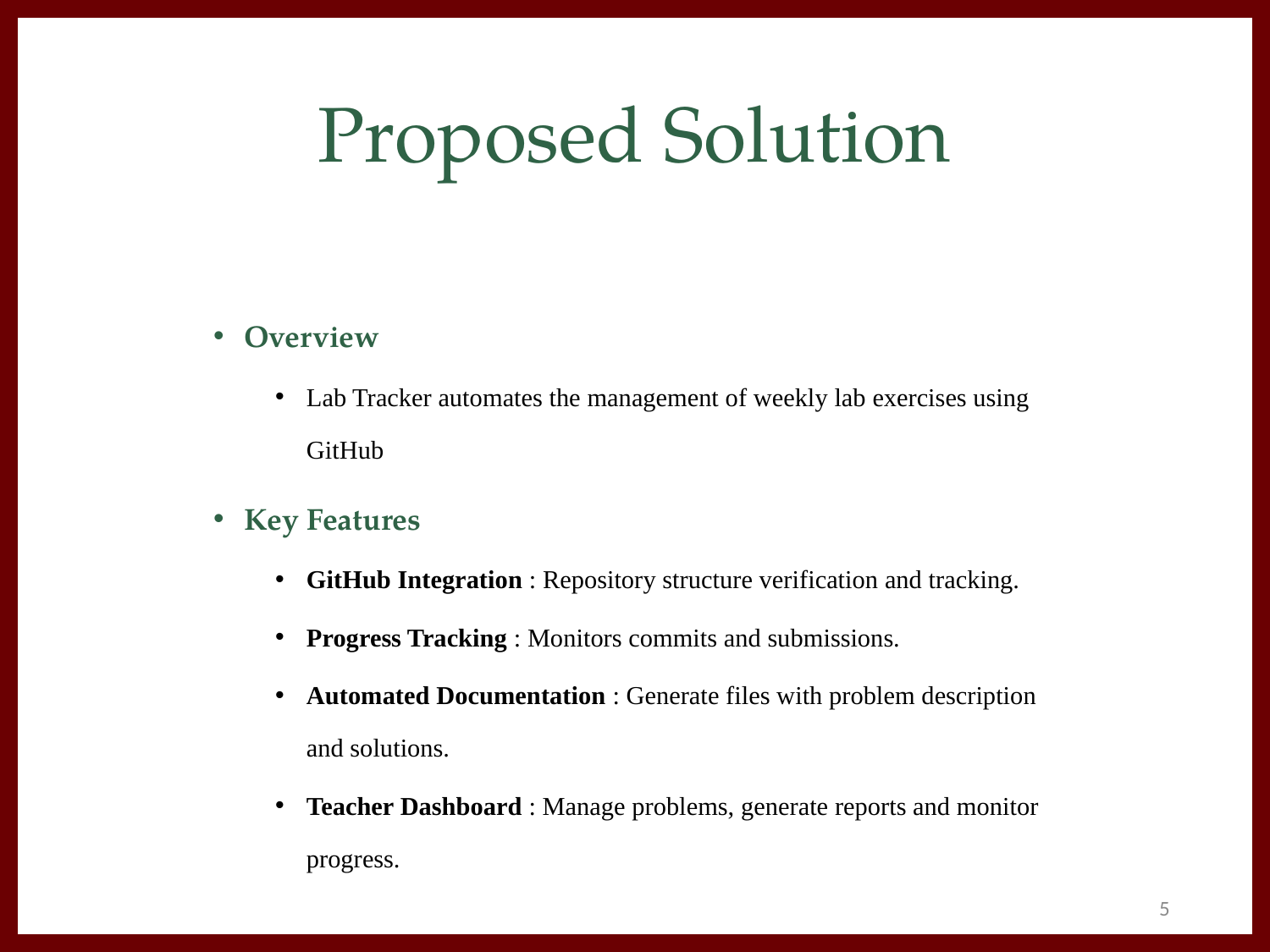

# Proposed Solution
Overview
Lab Tracker automates the management of weekly lab exercises using GitHub
Key Features
GitHub Integration : Repository structure verification and tracking.
Progress Tracking : Monitors commits and submissions.
Automated Documentation : Generate files with problem description and solutions.
Teacher Dashboard : Manage problems, generate reports and monitor progress.
5